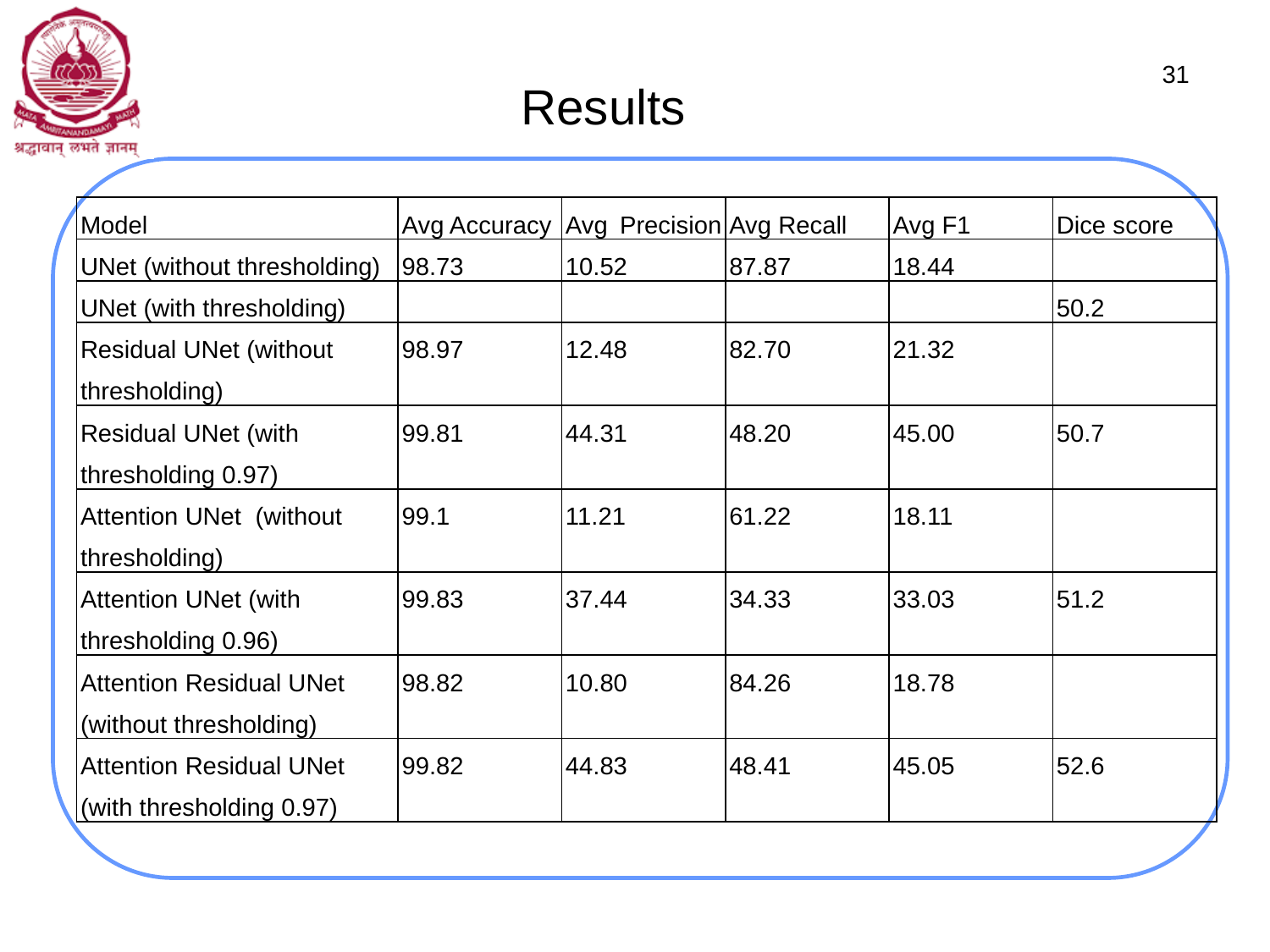

# Results
31
| Model | Avg Accuracy | Avg Precision | Avg Recall | Avg F1 | Dice score |
| --- | --- | --- | --- | --- | --- |
| UNet (without thresholding) | 98.73 | 10.52 | 87.87 | 18.44 |  |
| UNet (with thresholding) |  |  |  |  | 50.2 |
| Residual UNet (without thresholding) | 98.97 | 12.48 | 82.70 | 21.32 |  |
| Residual UNet (with thresholding 0.97) | 99.81 | 44.31 | 48.20 | 45.00 | 50.7 |
| Attention UNet (without thresholding) | 99.1 | 11.21 | 61.22 | 18.11 |  |
| Attention UNet (with thresholding 0.96) | 99.83 | 37.44 | 34.33 | 33.03 | 51.2 |
| Attention Residual UNet (without thresholding) | 98.82 | 10.80 | 84.26 | 18.78 |  |
| Attention Residual UNet (with thresholding 0.97) | 99.82 | 44.83 | 48.41 | 45.05 | 52.6 |